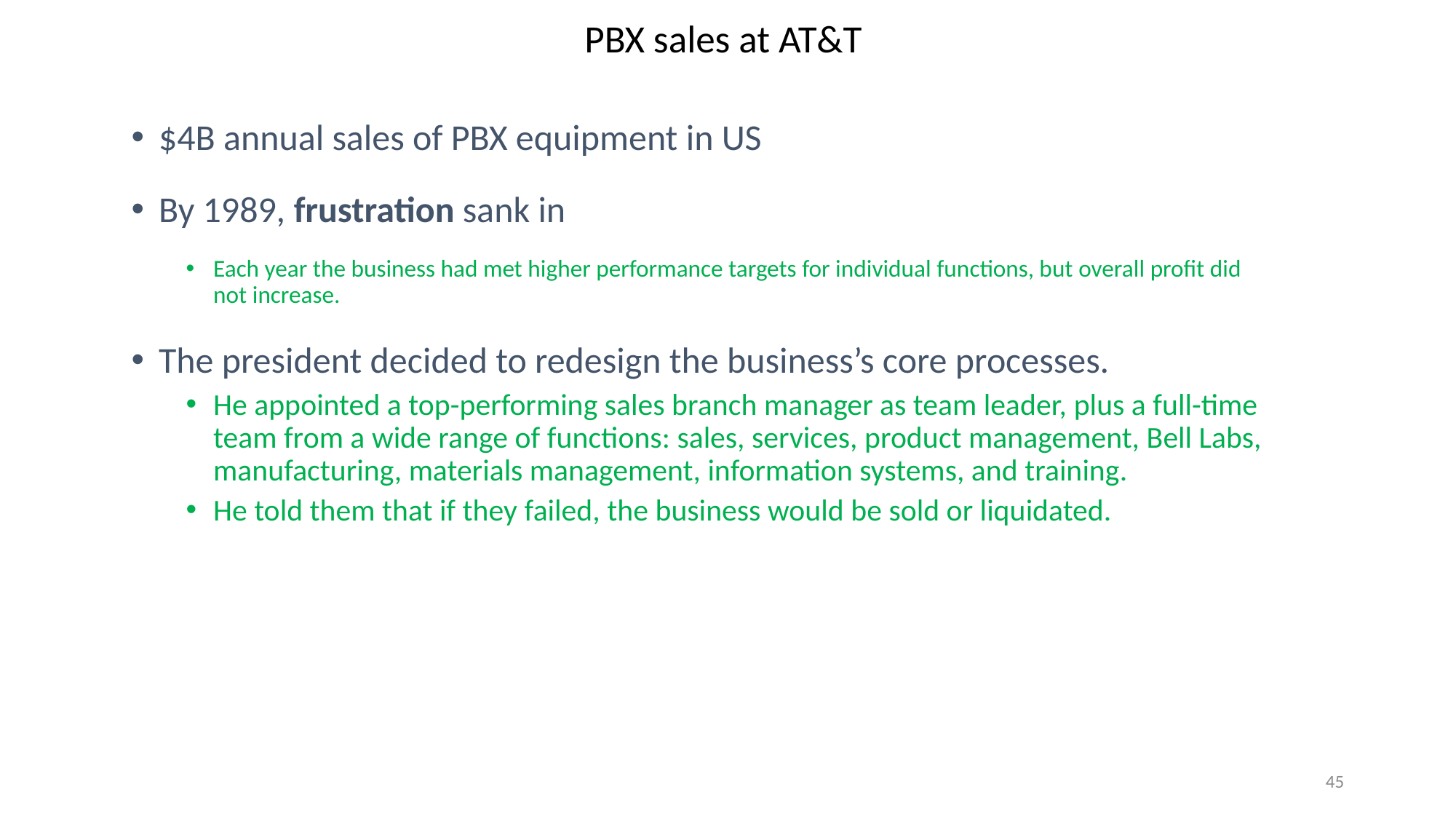

# PBX sales at AT&T
$4B annual sales of PBX equipment in US
By 1989, frustration sank in
Each year the business had met higher performance targets for individual functions, but overall profit did not increase.
The president decided to redesign the business’s core processes.
He appointed a top-performing sales branch manager as team leader, plus a full-time team from a wide range of functions: sales, services, product management, Bell Labs, manufacturing, materials management, information systems, and training.
He told them that if they failed, the business would be sold or liquidated.
45